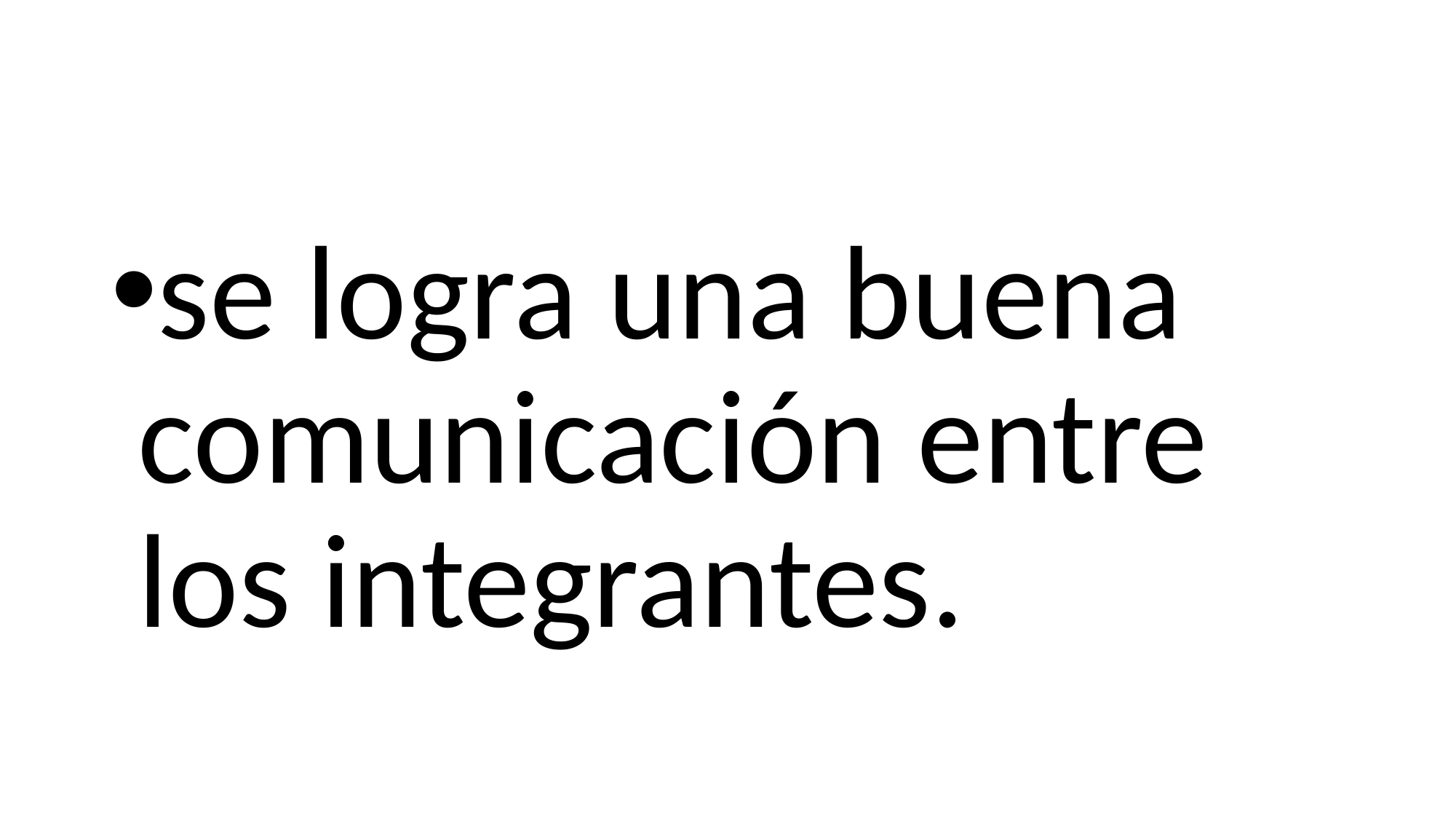

#
se logra una buena comunicación entre los integrantes.